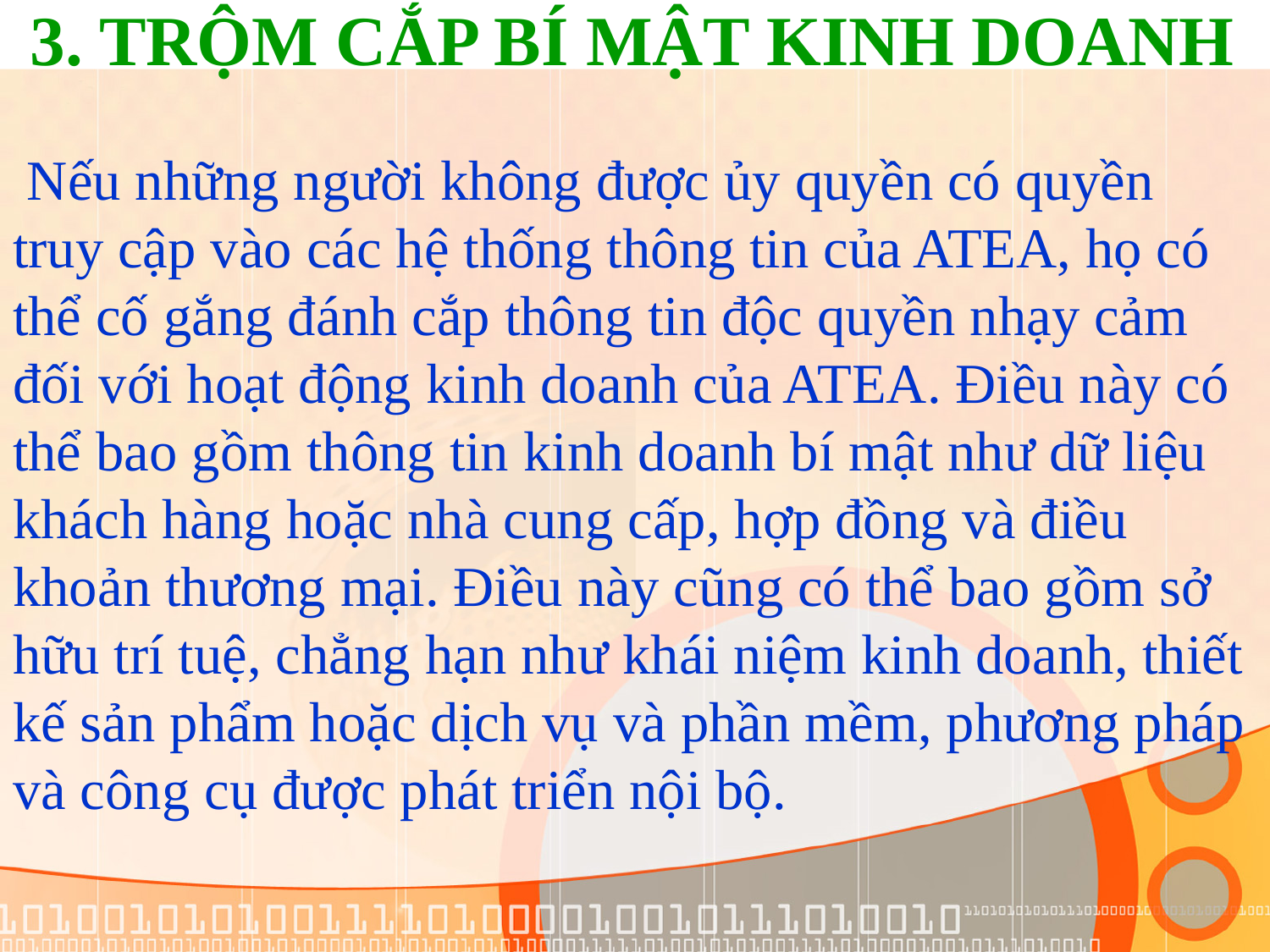

# 3. TRỘM CẮP BÍ MẬT KINH DOANH
 Nếu những người không được ủy quyền có quyền truy cập vào các hệ thống thông tin của ATEA, họ có thể cố gắng đánh cắp thông tin độc quyền nhạy cảm đối với hoạt động kinh doanh của ATEA. Điều này có thể bao gồm thông tin kinh doanh bí mật như dữ liệu khách hàng hoặc nhà cung cấp, hợp đồng và điều khoản thương mại. Điều này cũng có thể bao gồm sở hữu trí tuệ, chẳng hạn như khái niệm kinh doanh, thiết kế sản phẩm hoặc dịch vụ và phần mềm, phương pháp và công cụ được phát triển nội bộ.